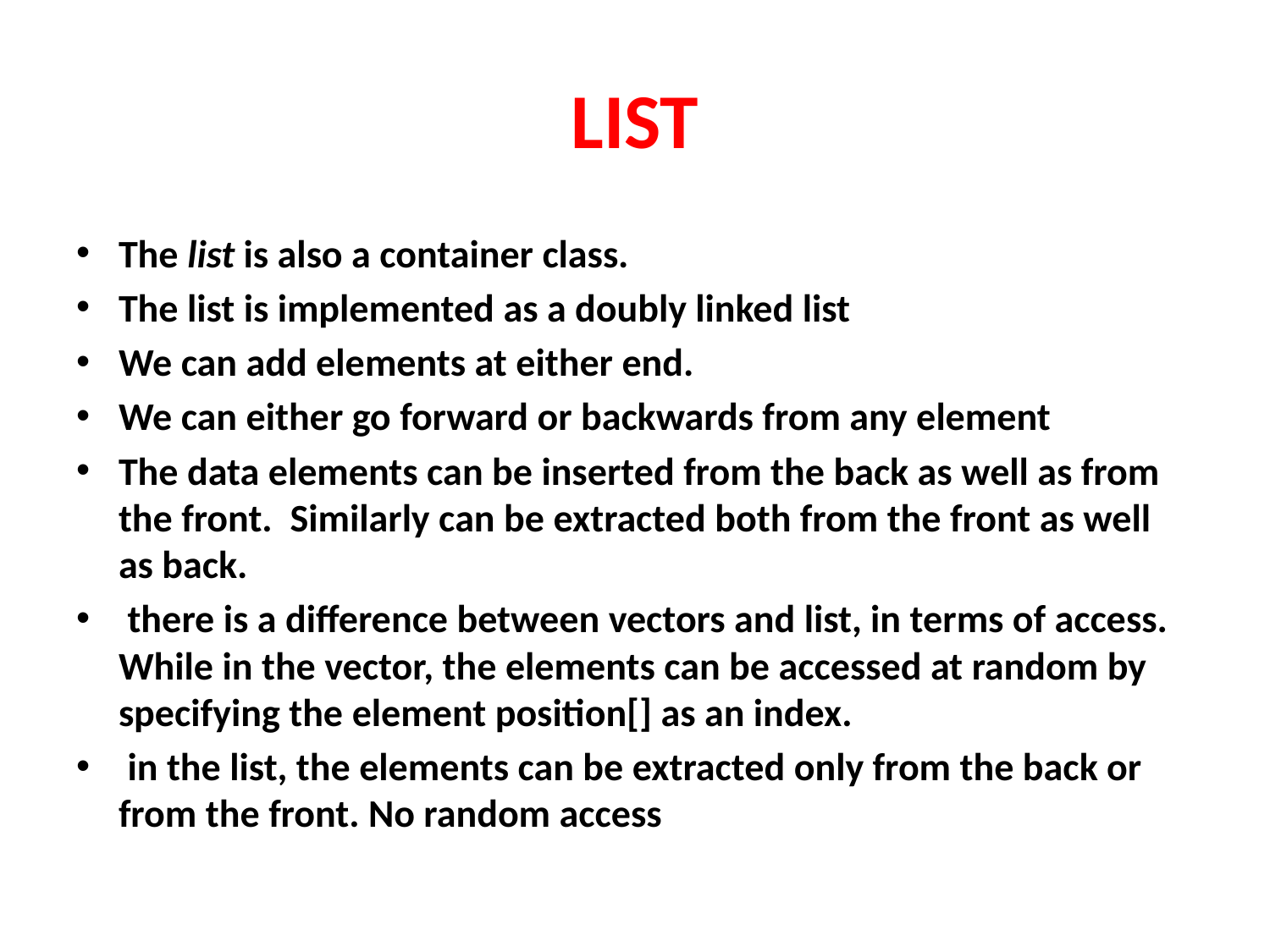

# LIST
The list is also a container class.
The list is implemented as a doubly linked list
We can add elements at either end.
We can either go forward or backwards from any element
The data elements can be inserted from the back as well as from the front.  Similarly can be extracted both from the front as well as back.
 there is a difference between vectors and list, in terms of access.  While in the vector, the elements can be accessed at random by specifying the element position[] as an index.
 in the list, the elements can be extracted only from the back or from the front. No random access